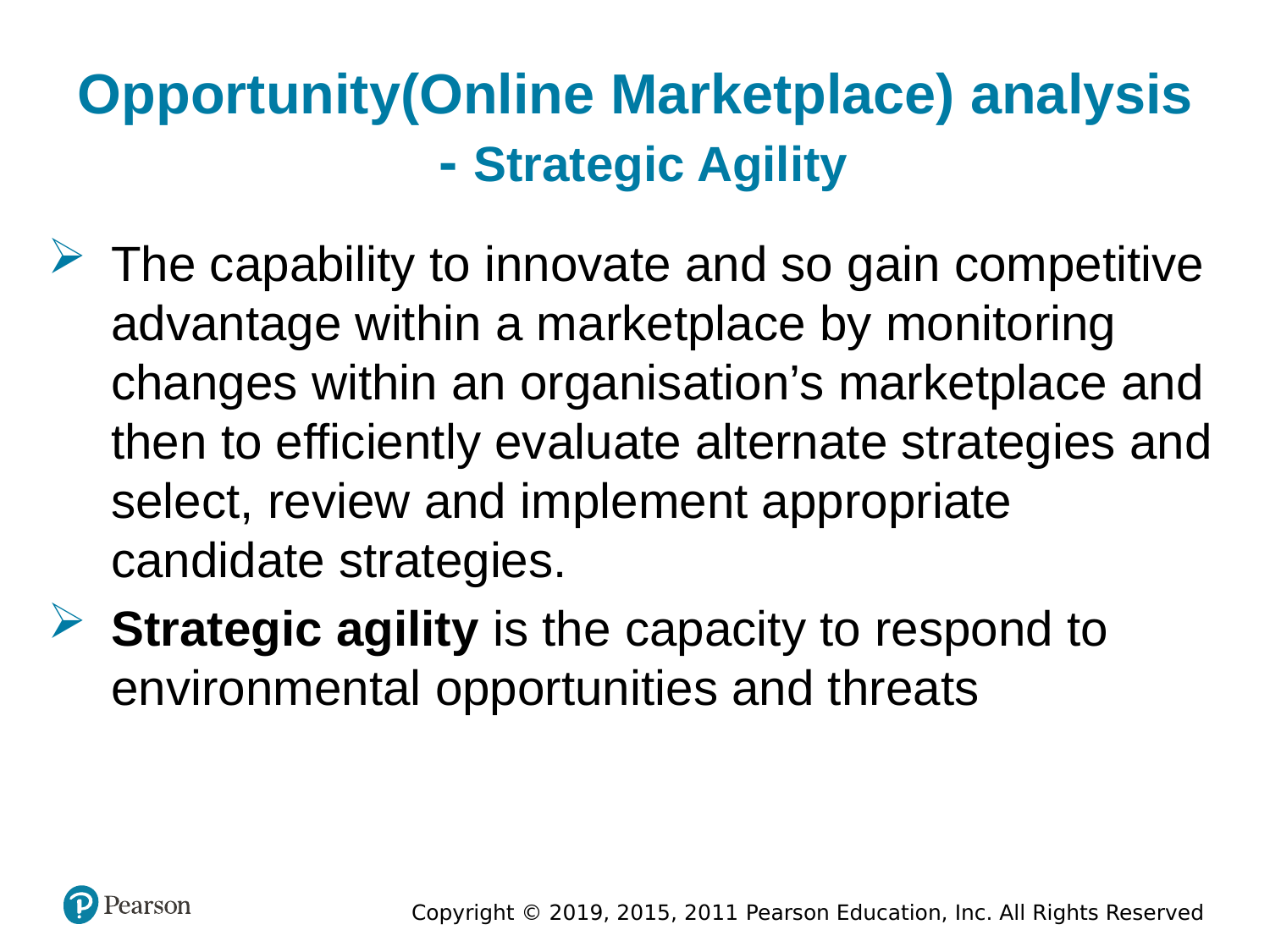

Opportunity(Online Marketplace) analysis
 - Strategic Agility
The capability to innovate and so gain competitive advantage within a marketplace by monitoring changes within an organisation’s marketplace and then to efficiently evaluate alternate strategies and select, review and implement appropriate candidate strategies.
Strategic agility is the capacity to respond to environmental opportunities and threats